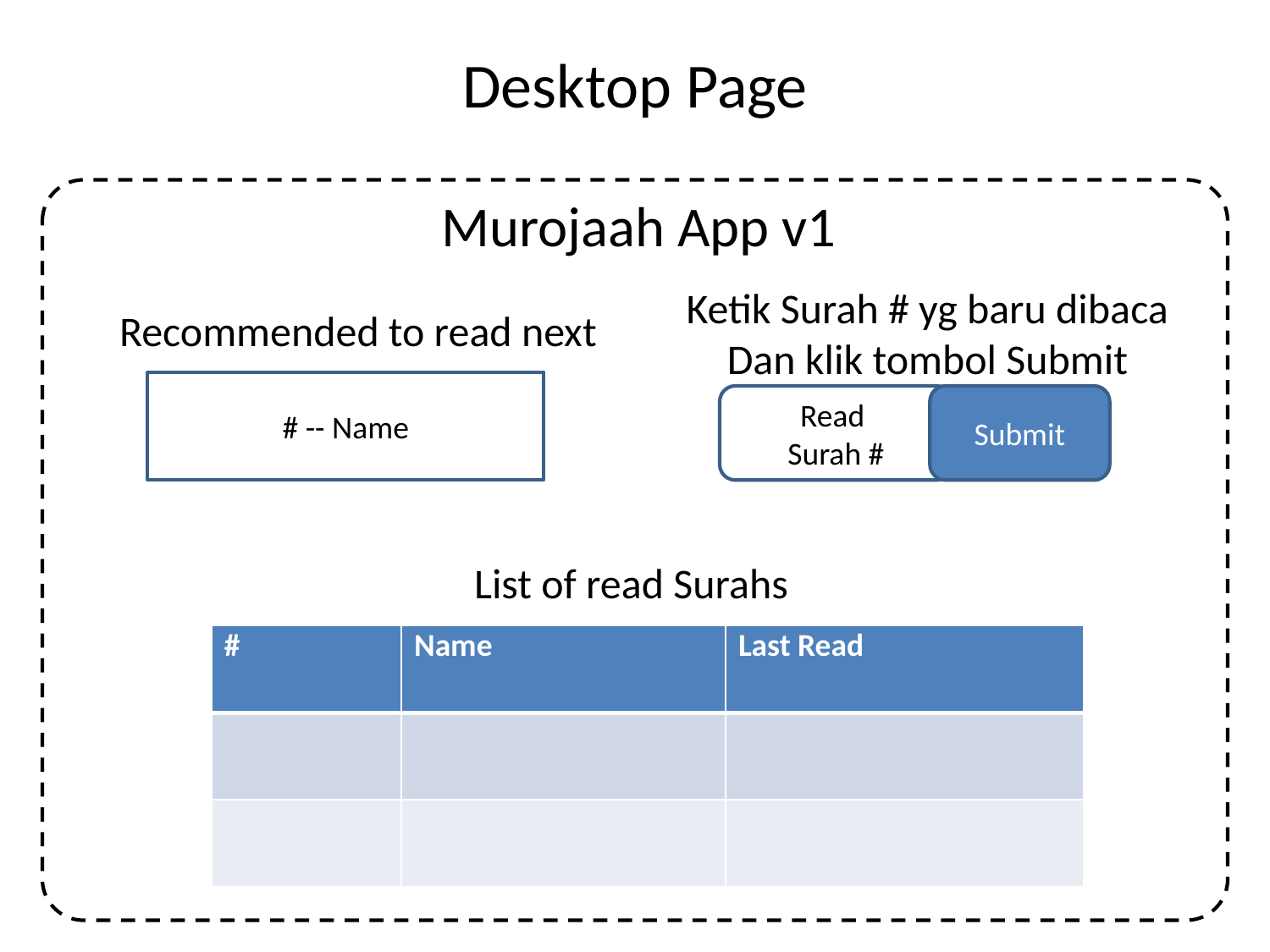

# Desktop Page

Murojaah App v1
Recommended to read next
# -- Name
Ketik Surah # yg baru dibaca
Dan klik tombol Submit
Read
Surah #
Submit
List of read Surahs
| # | Name | Last Read |
| --- | --- | --- |
|  |  |  |
|  |  |  |